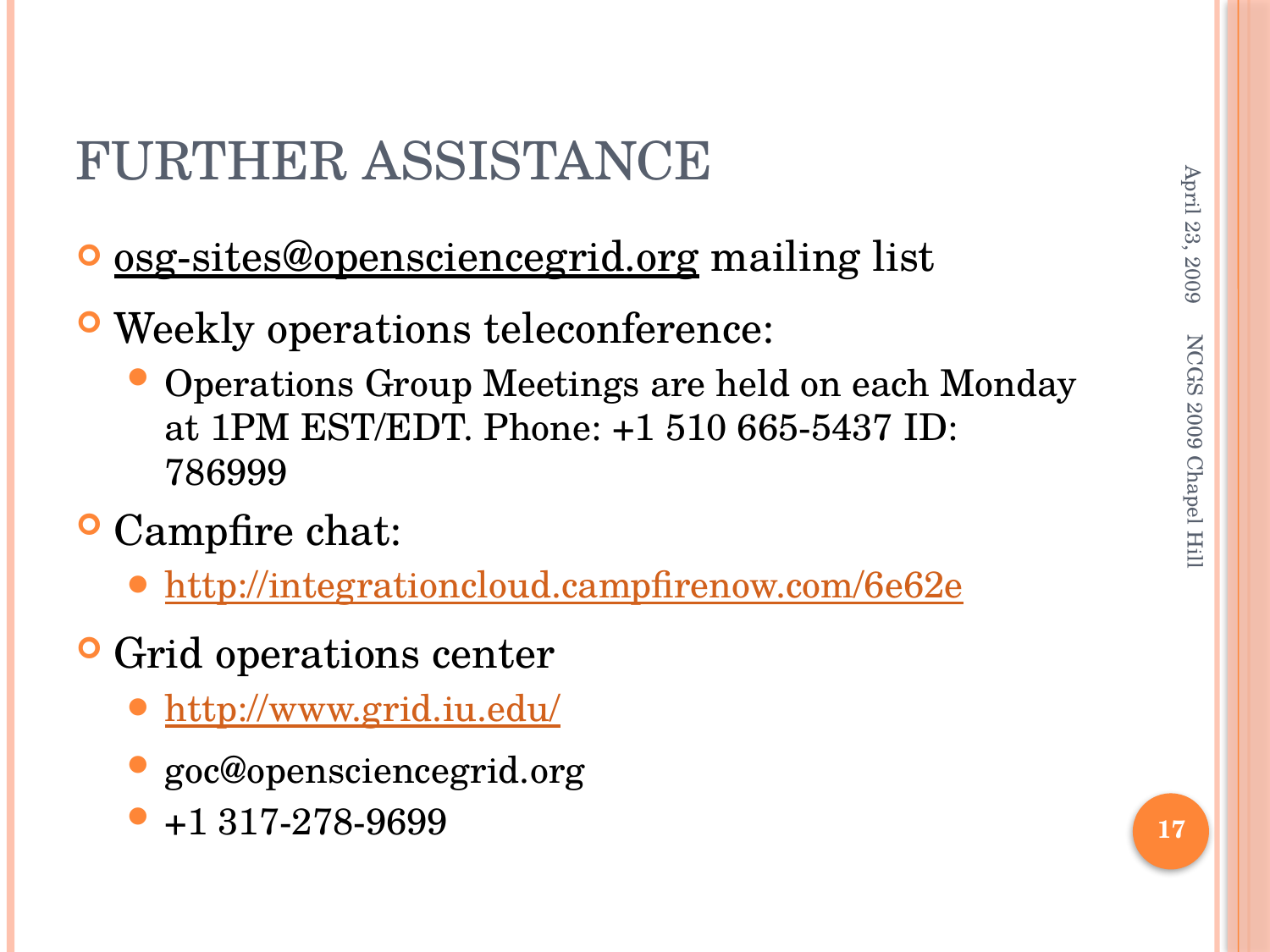

# Further Assistance
April 23, 2009
osg-sites@opensciencegrid.org mailing list
Weekly operations teleconference:
Operations Group Meetings are held on each Monday at 1PM EST/EDT. Phone: +1 510 665-5437 ID: 786999
Campfire chat:
http://integrationcloud.campfirenow.com/6e62e
Grid operations center
http://www.grid.iu.edu/
goc@opensciencegrid.org
+1 317-278-9699

NCGS 2009 Chapel Hill
17